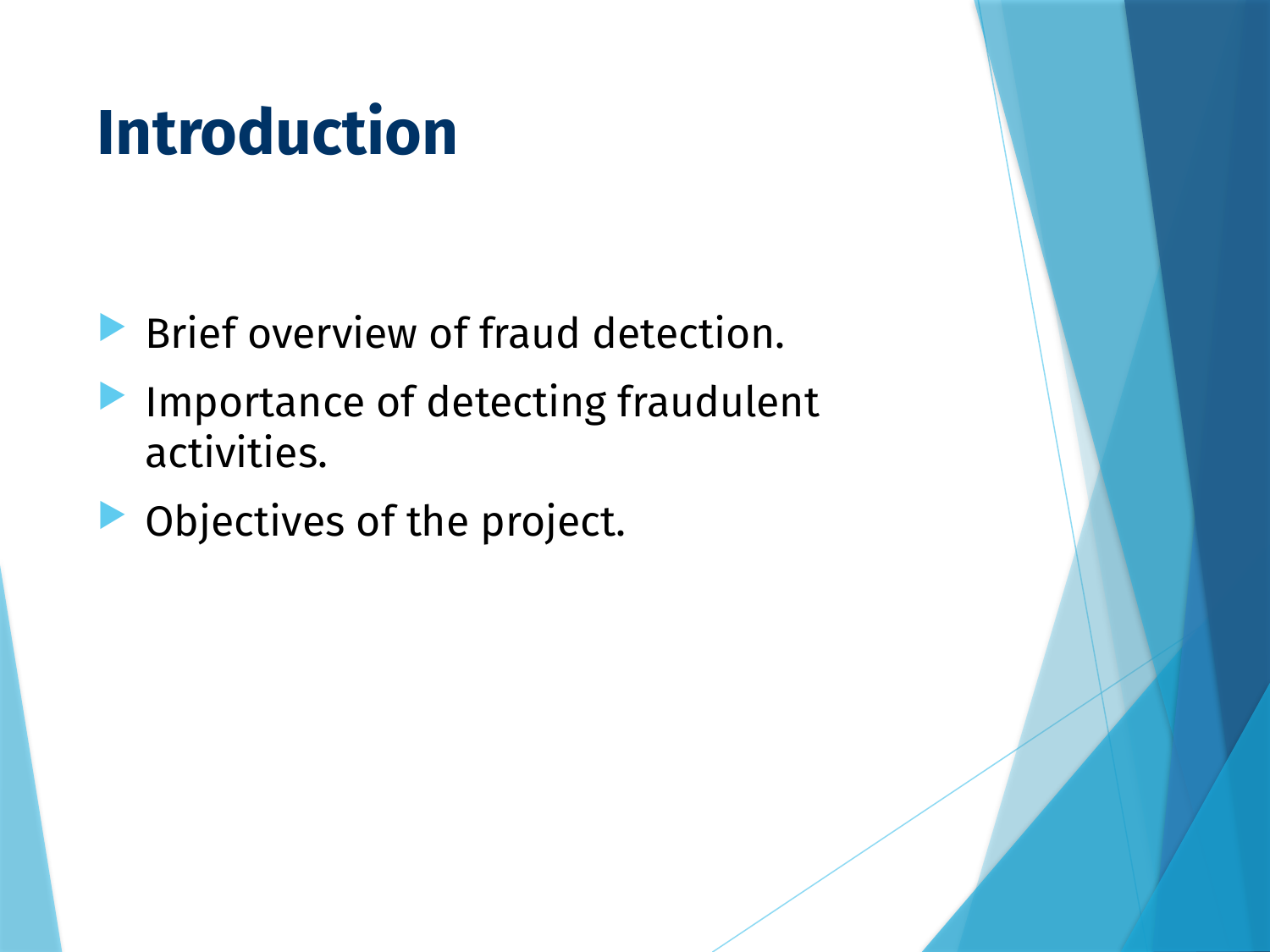

# Introduction
Brief overview of fraud detection.
Importance of detecting fraudulent activities.
Objectives of the project.